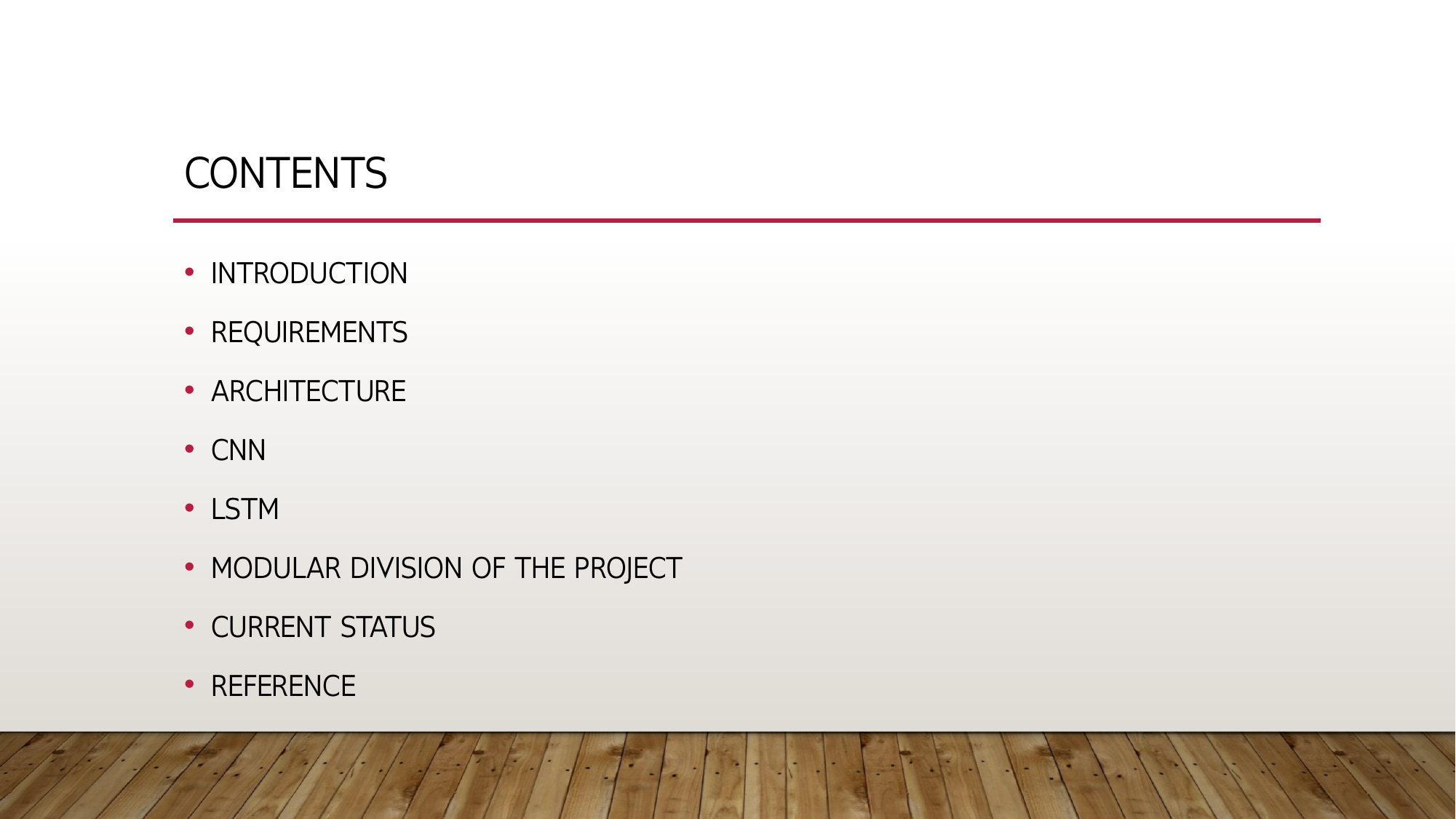

# contents
INTRODUCTION
REQUIREMENTS
ARCHITECTURE
CNN
LSTM
MODULAR DIVISION OF THE PROJECT
CURRENT STATUS
REFERENCE